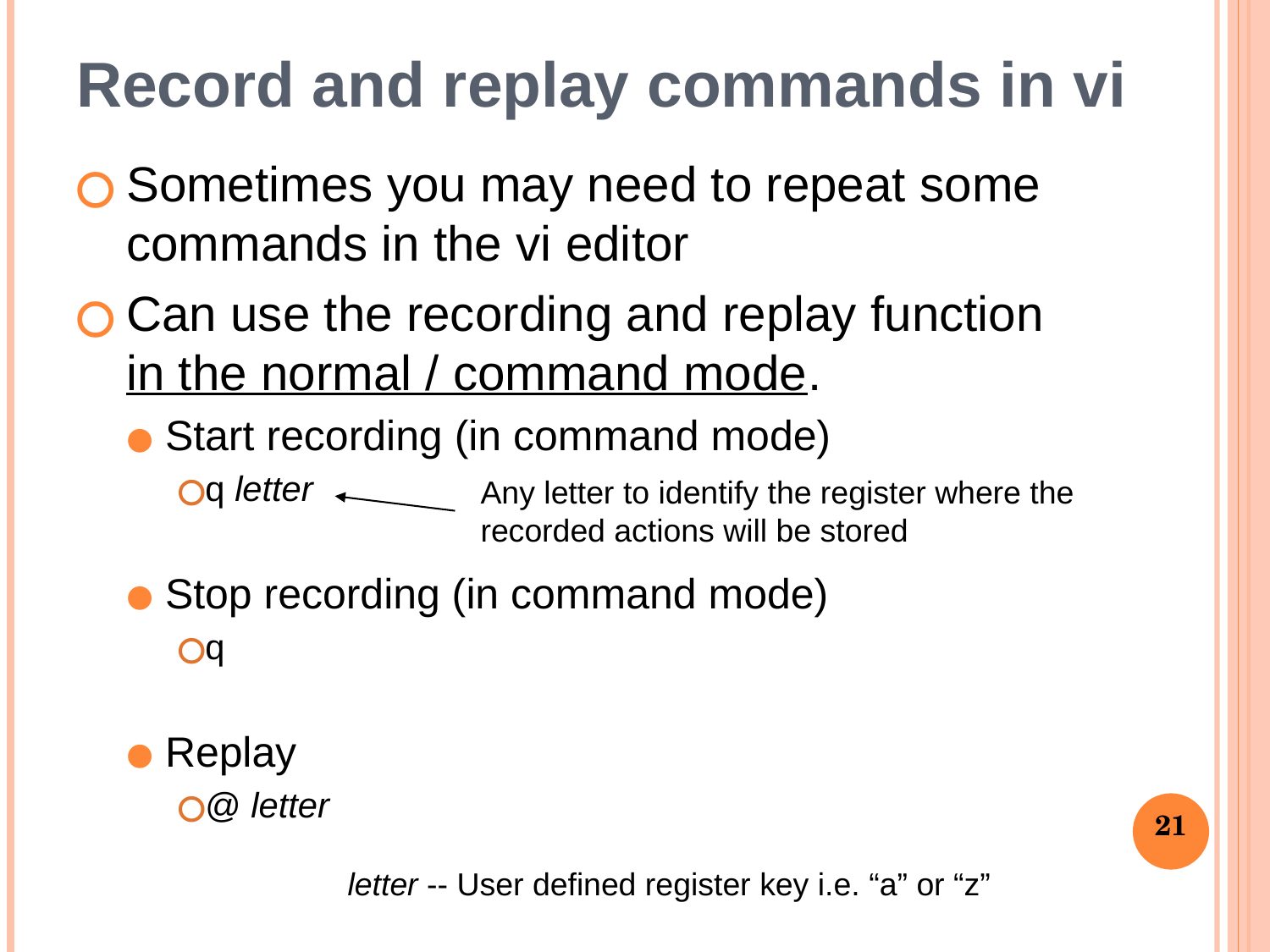

# Record and replay commands in vi
Sometimes you may need to repeat some commands in the vi editor
Can use the recording and replay function in the normal / command mode.
Start recording (in command mode)
q letter

Stop recording (in command mode)
q

Replay
@ letter
Any letter to identify the register where the recorded actions will be stored
21
letter -- User defined register key i.e. “a” or “z”